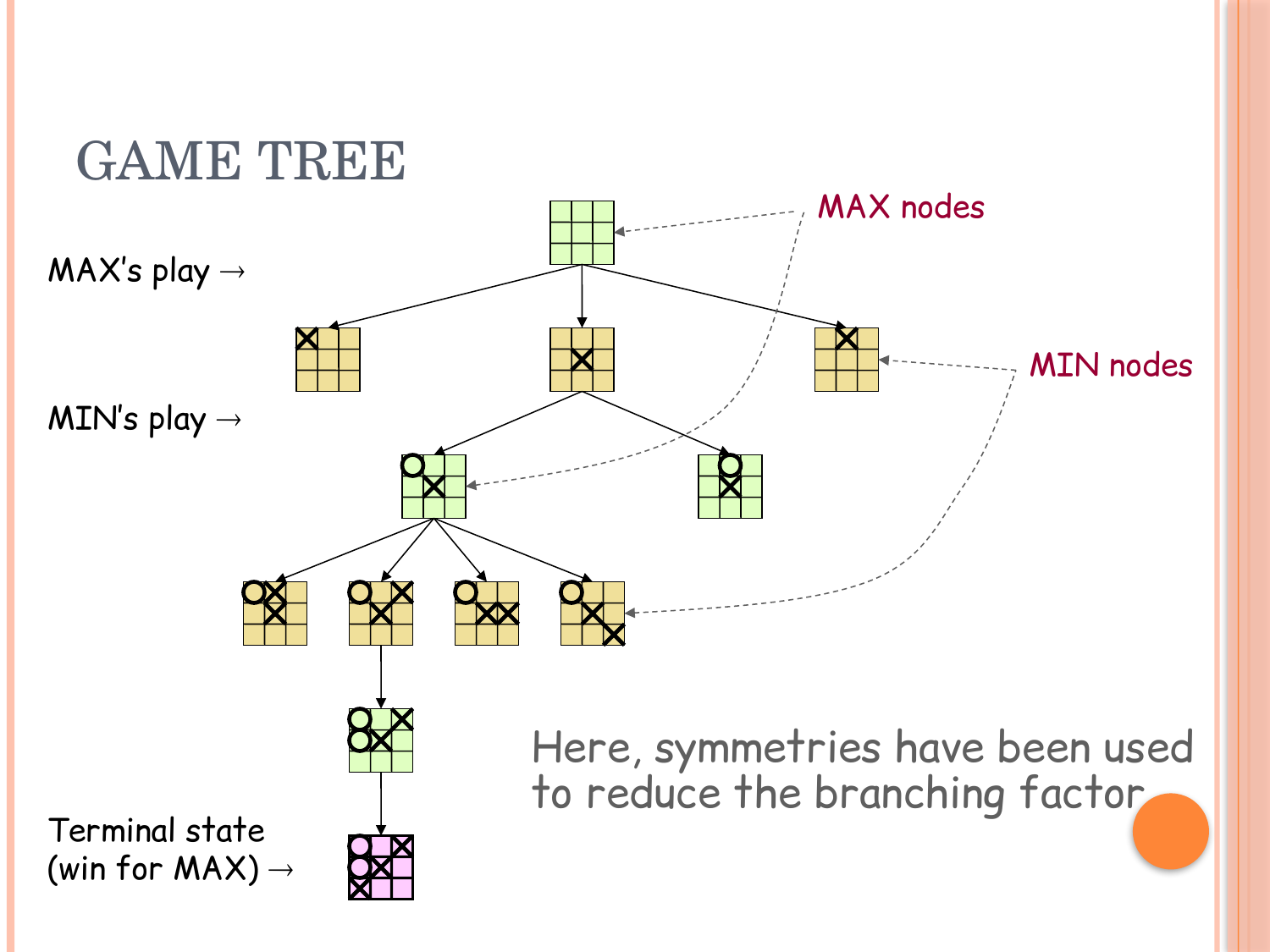

# Game Tree
MAX nodes

MAX’s play →
MIN’s play →
Terminal state
(win for MAX) →
MIN nodes

Here, symmetries have been used to reduce the branching factor